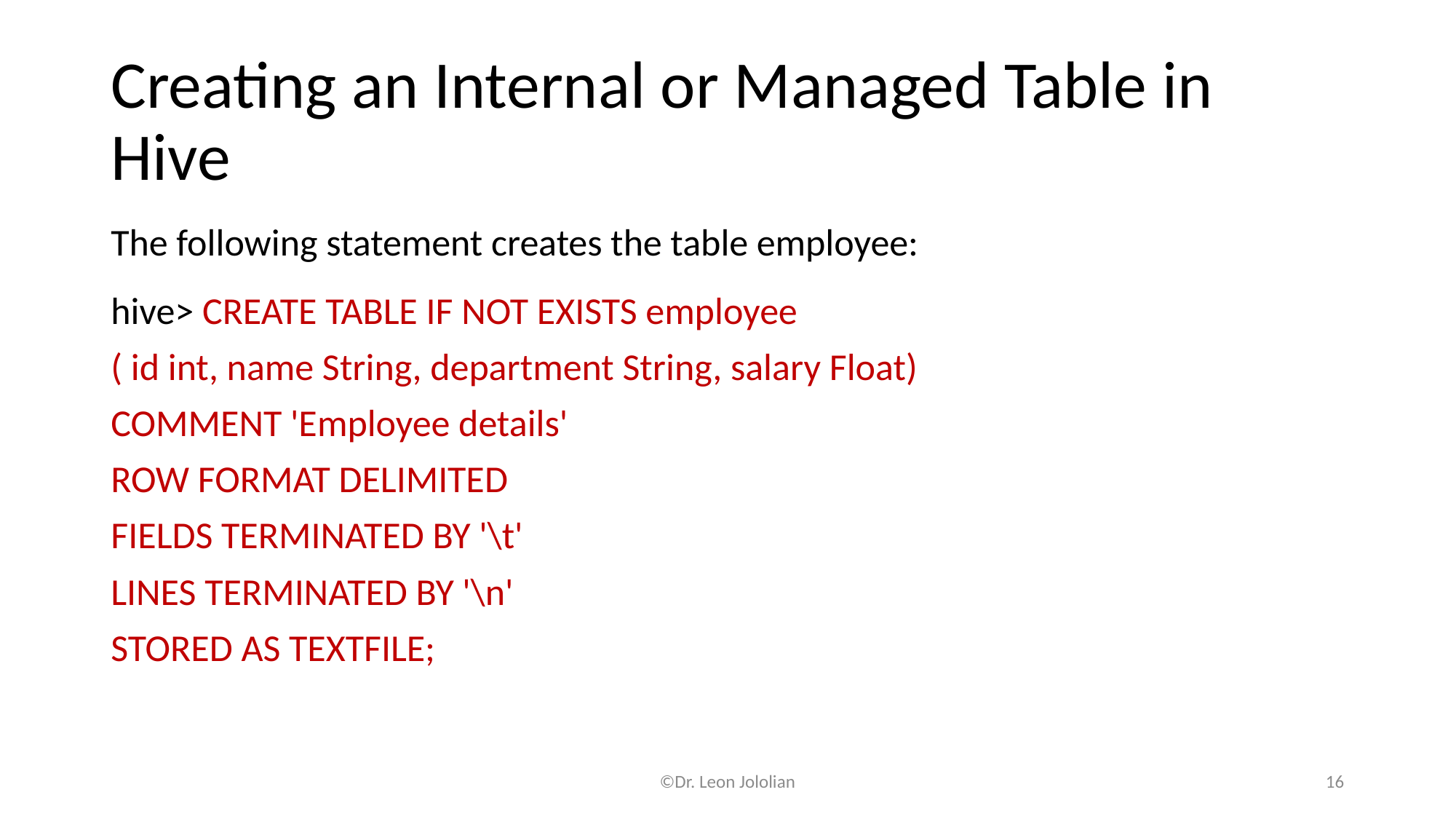

# Creating an Internal or Managed Table in Hive
The following statement creates the table employee:
hive> CREATE TABLE IF NOT EXISTS employee
( id int, name String, department String, salary Float)
COMMENT 'Employee details'
ROW FORMAT DELIMITED
FIELDS TERMINATED BY '\t'
LINES TERMINATED BY '\n'
STORED AS TEXTFILE;
©Dr. Leon Jololian
16